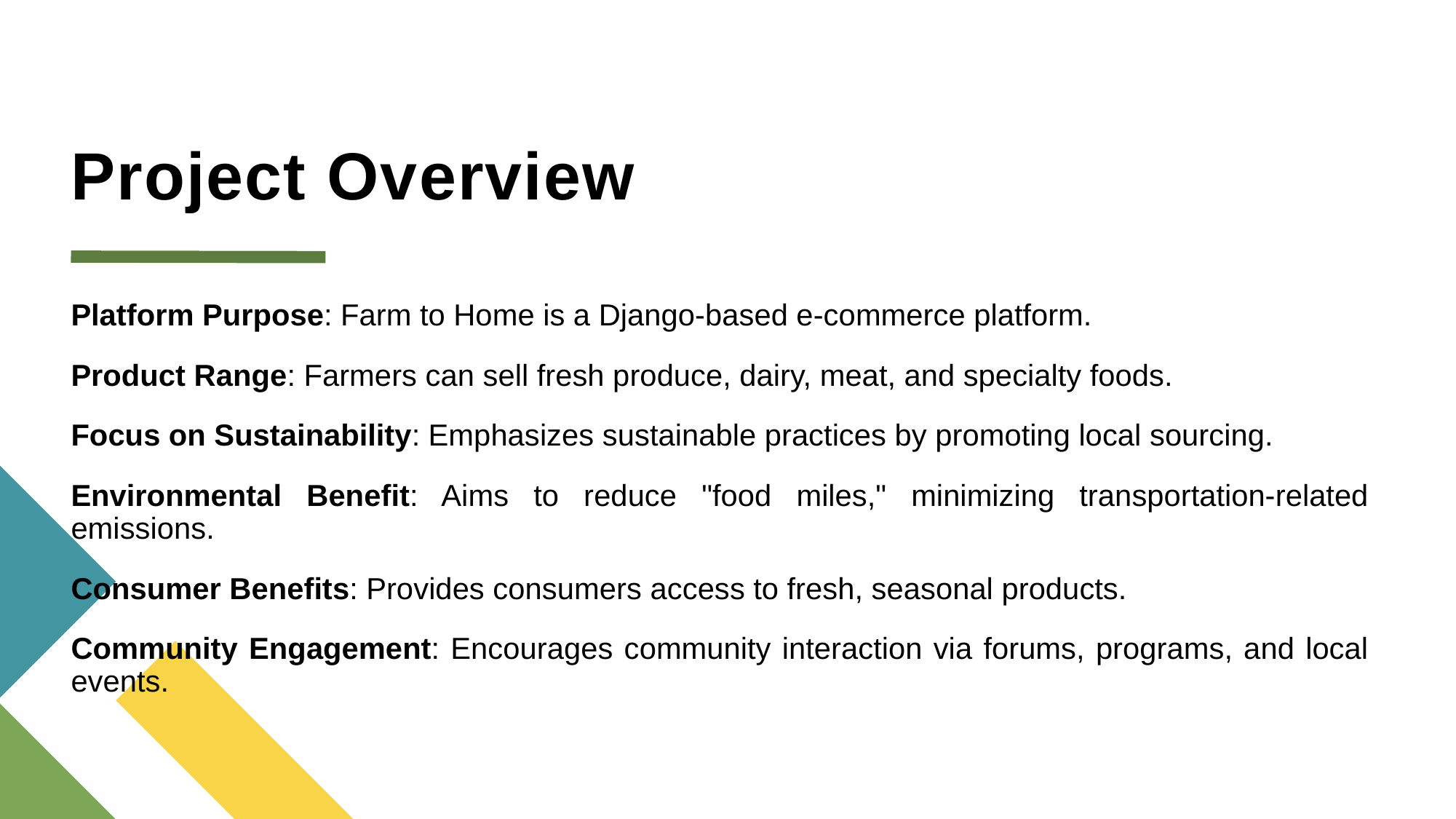

# Project Overview
Platform Purpose: Farm to Home is a Django-based e-commerce platform.
Product Range: Farmers can sell fresh produce, dairy, meat, and specialty foods.
Focus on Sustainability: Emphasizes sustainable practices by promoting local sourcing.
Environmental Benefit: Aims to reduce "food miles," minimizing transportation-related emissions.
Consumer Benefits: Provides consumers access to fresh, seasonal products.
Community Engagement: Encourages community interaction via forums, programs, and local events.